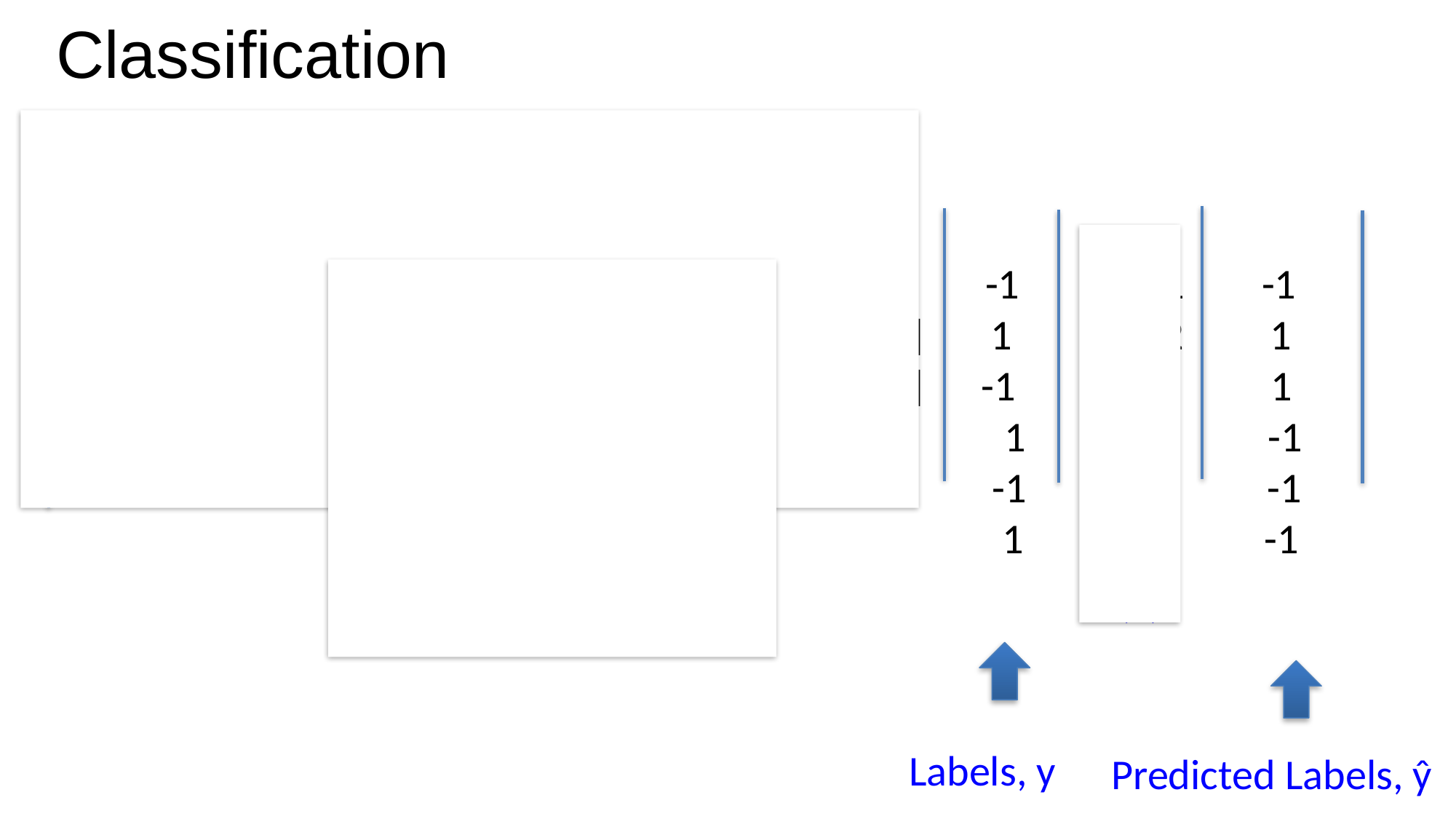

# Classification

Manhole 1:  [   5      3     120     12      1       0   …..  ]       -1        -22.1        -1
Manhole 2:  [   0      0      89        5      1       1   …..   ]       1          17.2         1
Manhole 3:  [   1      0      20        0      0       1   …..   ]      -1          5.2           1
              :                                                               :                 1            :            -1
                                                                                               -1                         -1
                                                                                                1                         -1

Features, called x
f(x)

Labels, y
Predicted Labels, ŷ